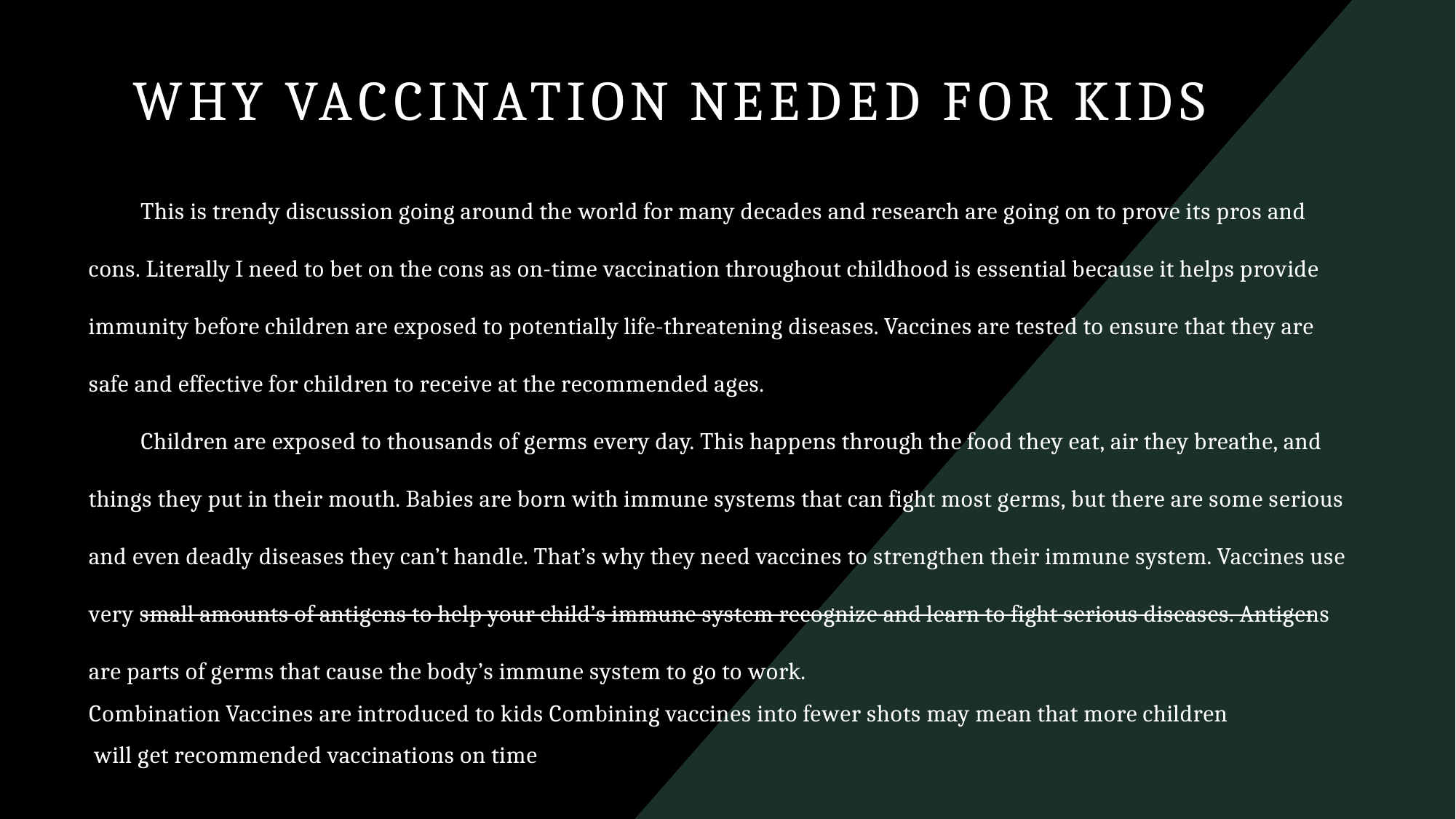

# Why Vaccination Needed for Kids
This is trendy discussion going around the world for many decades and research are going on to prove its pros and cons. Literally I need to bet on the cons as on-time vaccination throughout childhood is essential because it helps provide immunity before children are exposed to potentially life-threatening diseases. Vaccines are tested to ensure that they are safe and effective for children to receive at the recommended ages.
Children are exposed to thousands of germs every day. This happens through the food they eat, air they breathe, and things they put in their mouth. Babies are born with immune systems that can fight most germs, but there are some serious and even deadly diseases they can’t handle. That’s why they need vaccines to strengthen their immune system. Vaccines use very small amounts of antigens to help your child’s immune system recognize and learn to fight serious diseases. Antigens are parts of germs that cause the body’s immune system to go to work.
Combination Vaccines are introduced to kids Combining vaccines into fewer shots may mean that more children
 will get recommended vaccinations on time